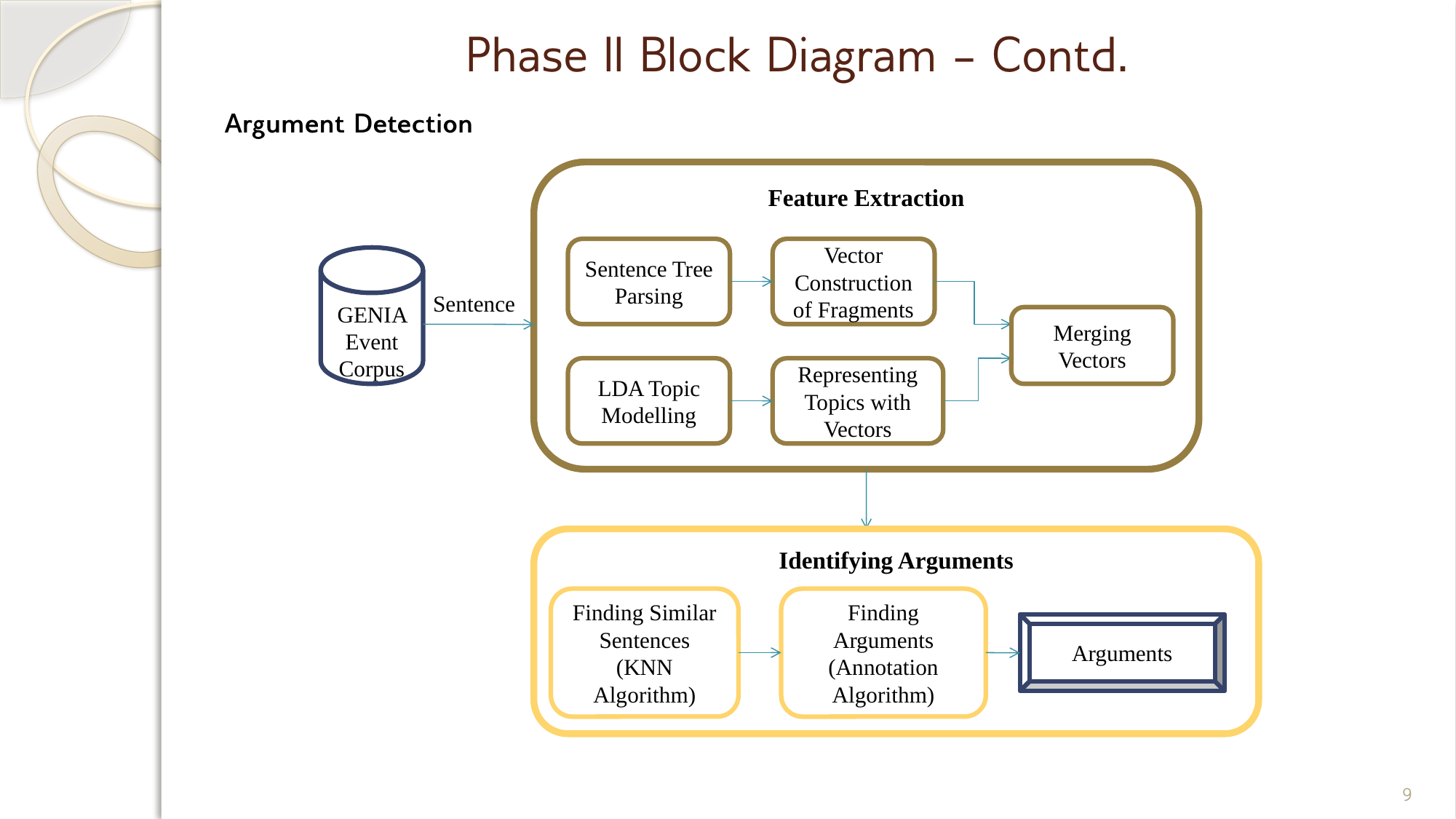

Phase II Block Diagram – Contd.
Argument Detection

Feature Extraction
Sentence Tree Parsing
Vector Construction of Fragments

GENIA Event Corpus
Sentence
Merging Vectors
LDA Topic Modelling
Representing Topics with Vectors
Identifying Arguments
Finding Similar Sentences
(KNN Algorithm)
Finding Arguments
(Annotation Algorithm)
Arguments
9